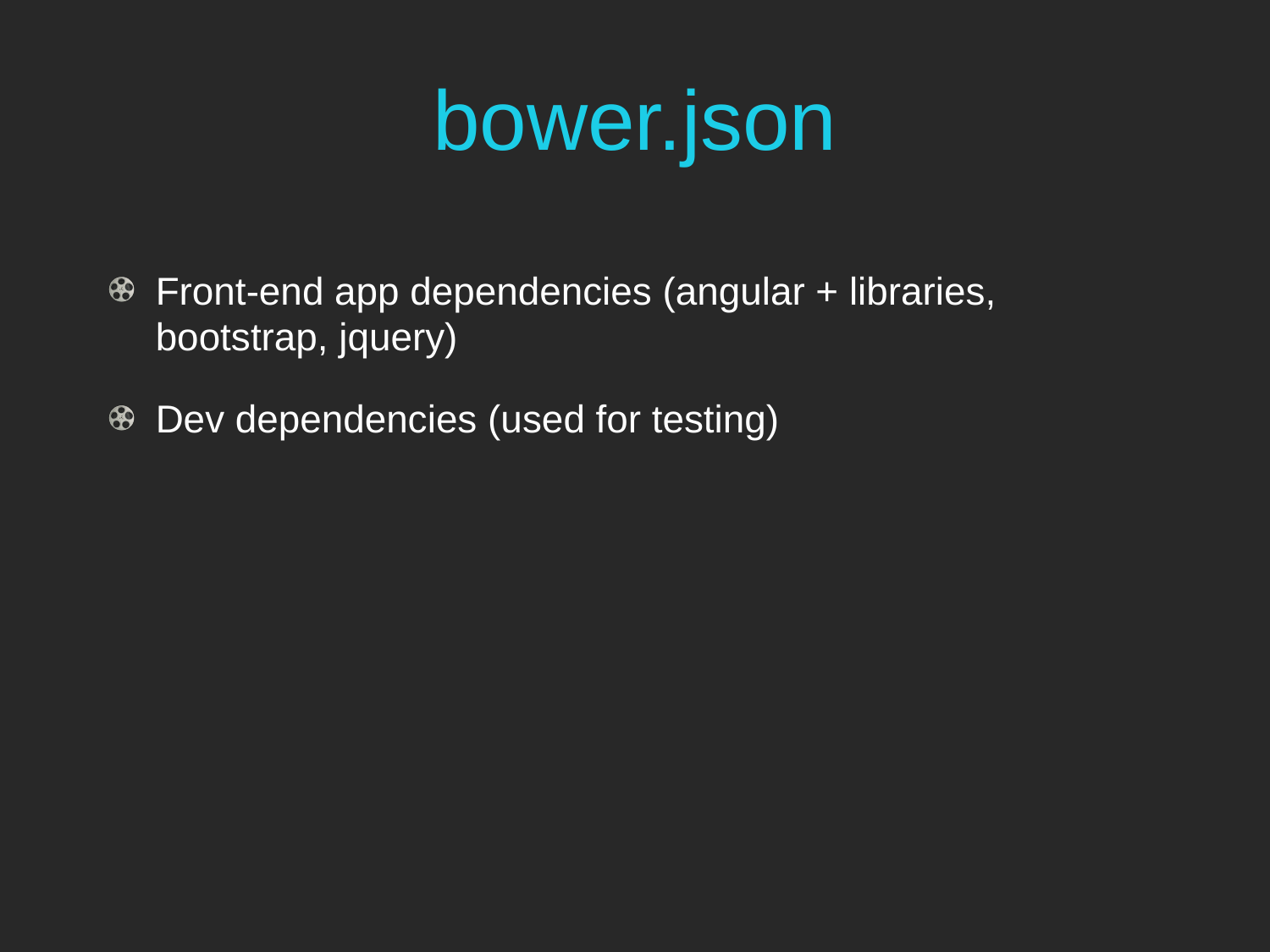

# bower.json
Front-end app dependencies (angular + libraries, bootstrap, jquery)
Dev dependencies (used for testing)